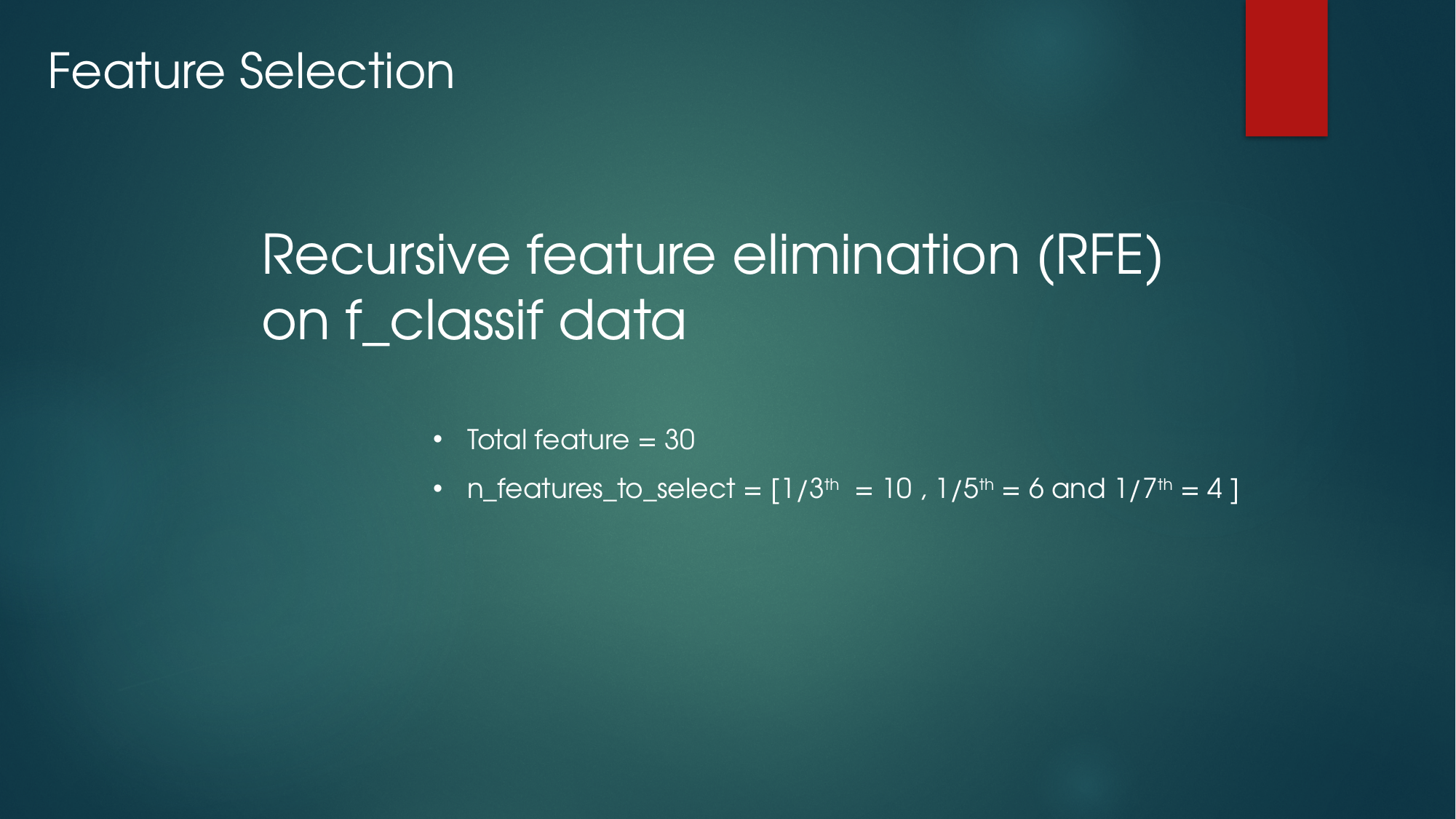

Feature Selection
Recursive feature elimination (RFE)
on f_classif data
Total feature = 30
n_features_to_select = [1/3th  = 10 , 1/5th = 6 and 1/7th = 4 ]